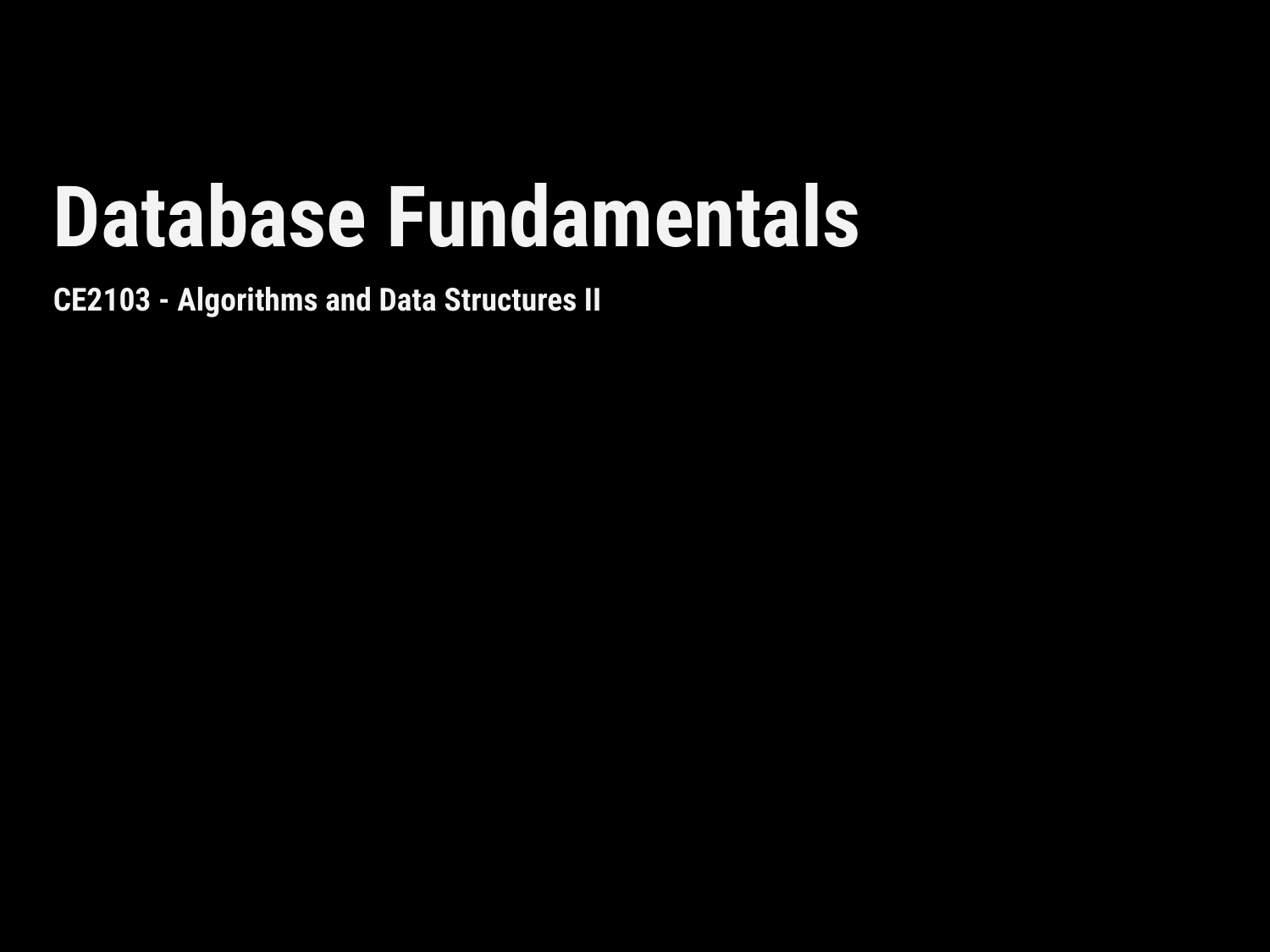

# Database Fundamentals
CE2103 - Algorithms and Data Structures II